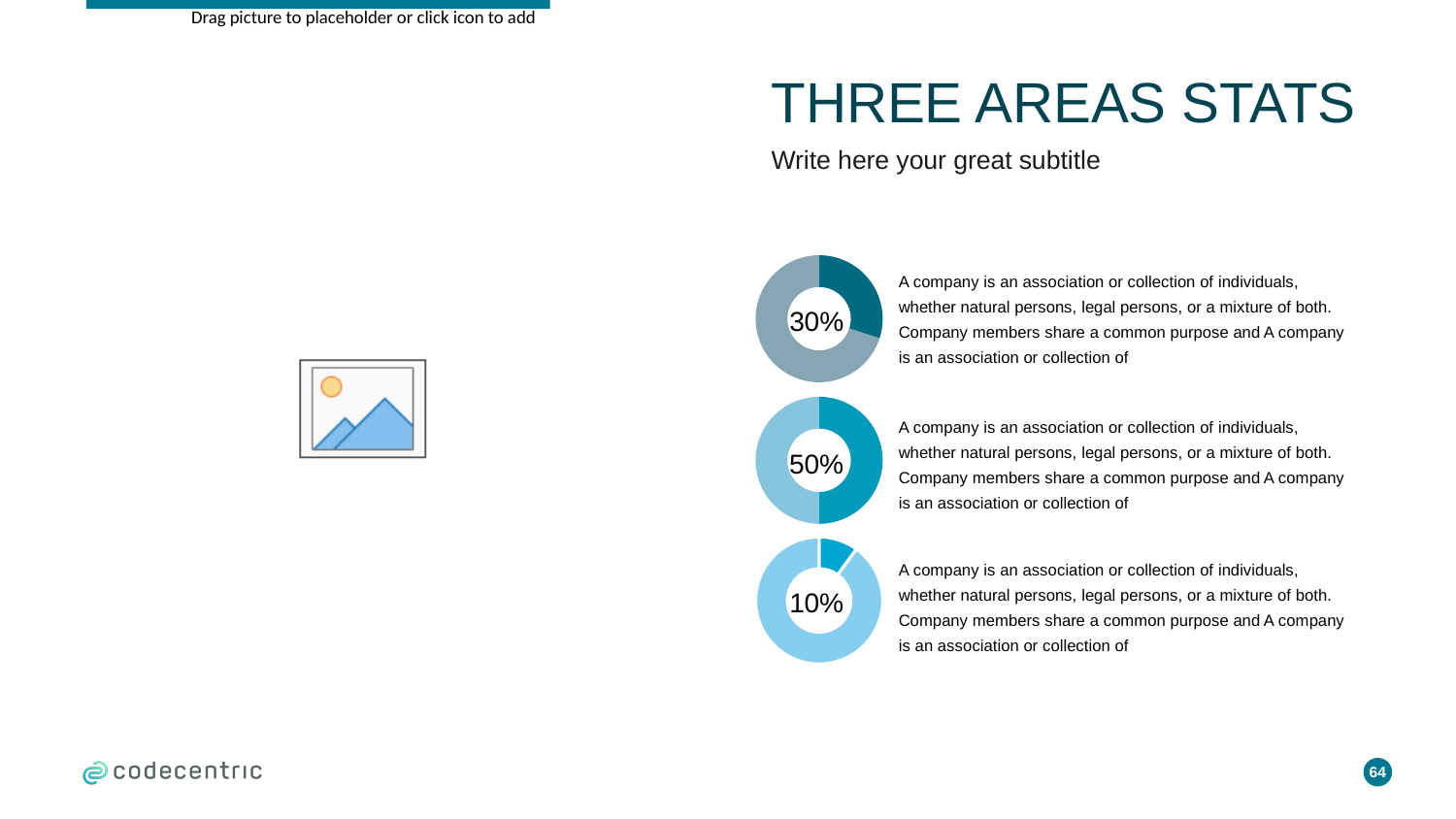

# THREE AREAS STATS
Write here your great subtitle

### Chart

| Category | Sales |
|---|---|
| 1st Qtr | 30.0 |
| 2nd Qtr | 70.0 |
A company is an association or collection of individuals, whether natural persons, legal persons, or a mixture of both. Company members share a common purpose and A company is an association or collection of
30%

### Chart

| Category | Sales |
|---|---|
| 1st Qtr | 50.0 |
| 2nd Qtr | 50.0 |
A company is an association or collection of individuals, whether natural persons, legal persons, or a mixture of both. Company members share a common purpose and A company is an association or collection of
50%

### Chart

| Category | Sales |
|---|---|
| 1st Qtr | 10.0 |
| 2nd Qtr | 90.0 |
A company is an association or collection of individuals, whether natural persons, legal persons, or a mixture of both. Company members share a common purpose and A company is an association or collection of
10%
64